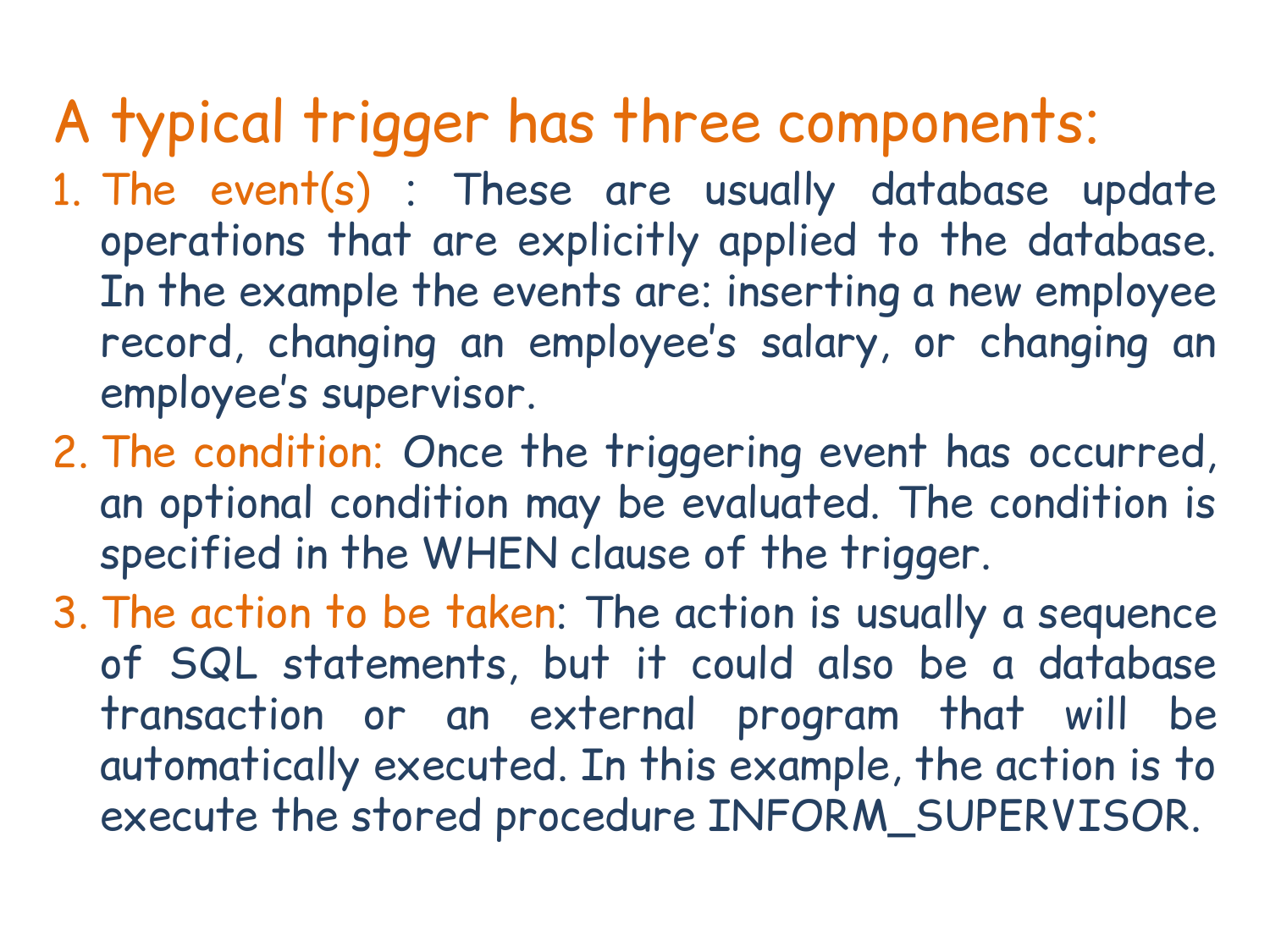

A typical trigger has three components:
The event(s) : These are usually database update operations that are explicitly applied to the database. In the example the events are: inserting a new employee record, changing an employee’s salary, or changing an employee’s supervisor.
The condition: Once the triggering event has occurred, an optional condition may be evaluated. The condition is specified in the WHEN clause of the trigger.
The action to be taken: The action is usually a sequence of SQL statements, but it could also be a database transaction or an external program that will be automatically executed. In this example, the action is to execute the stored procedure INFORM_SUPERVISOR.